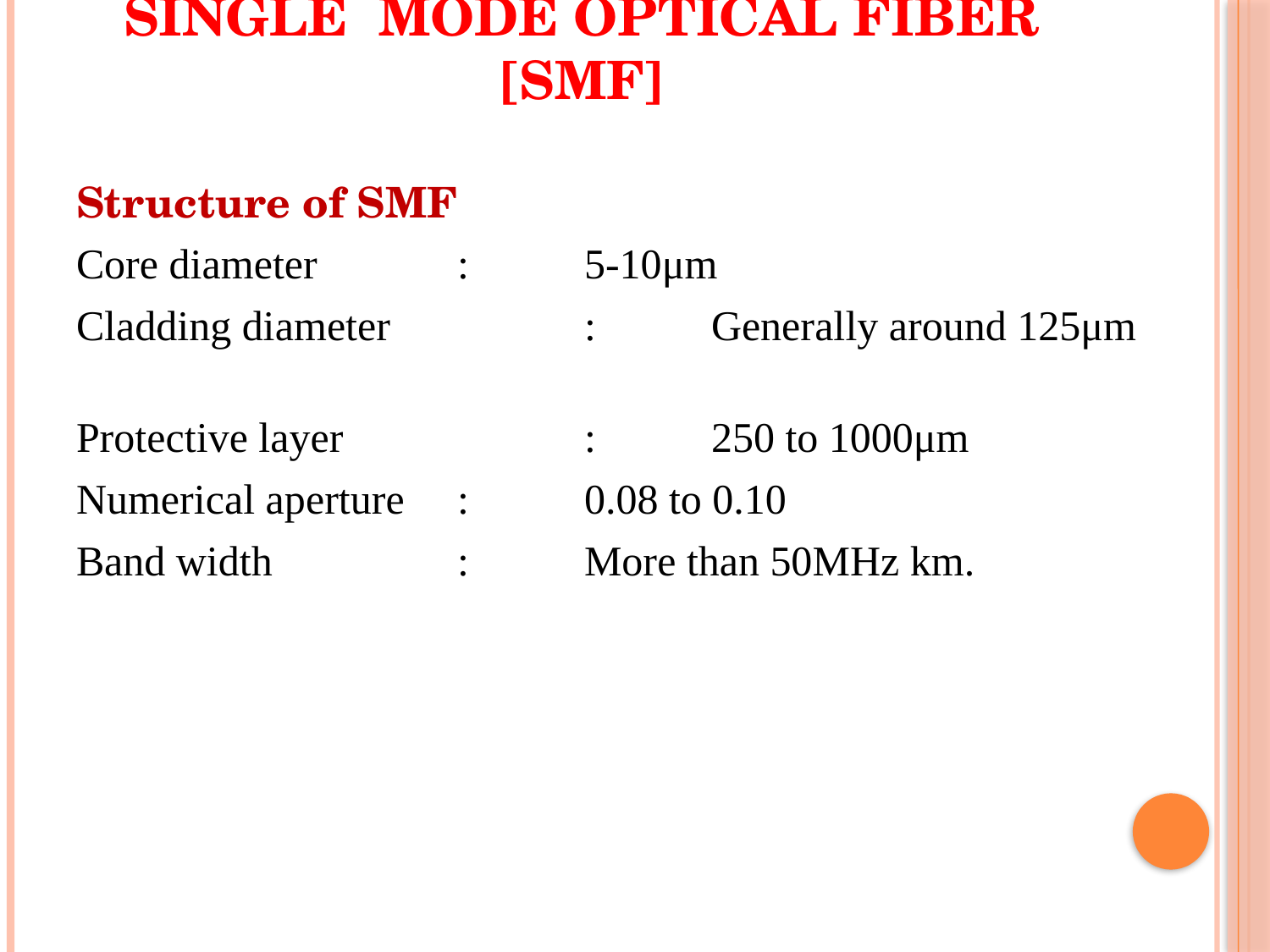

# Single  mode optical fiber [SMF]

Structure of SMF
Core diameter 		: 	5-10μm
Cladding diameter 		: 	Generally around 125μm
Protective layer 		: 	250 to 1000μm
Numerical aperture 	: 	0.08 to 0.10
Band width 		: 	More than 50MHz km.